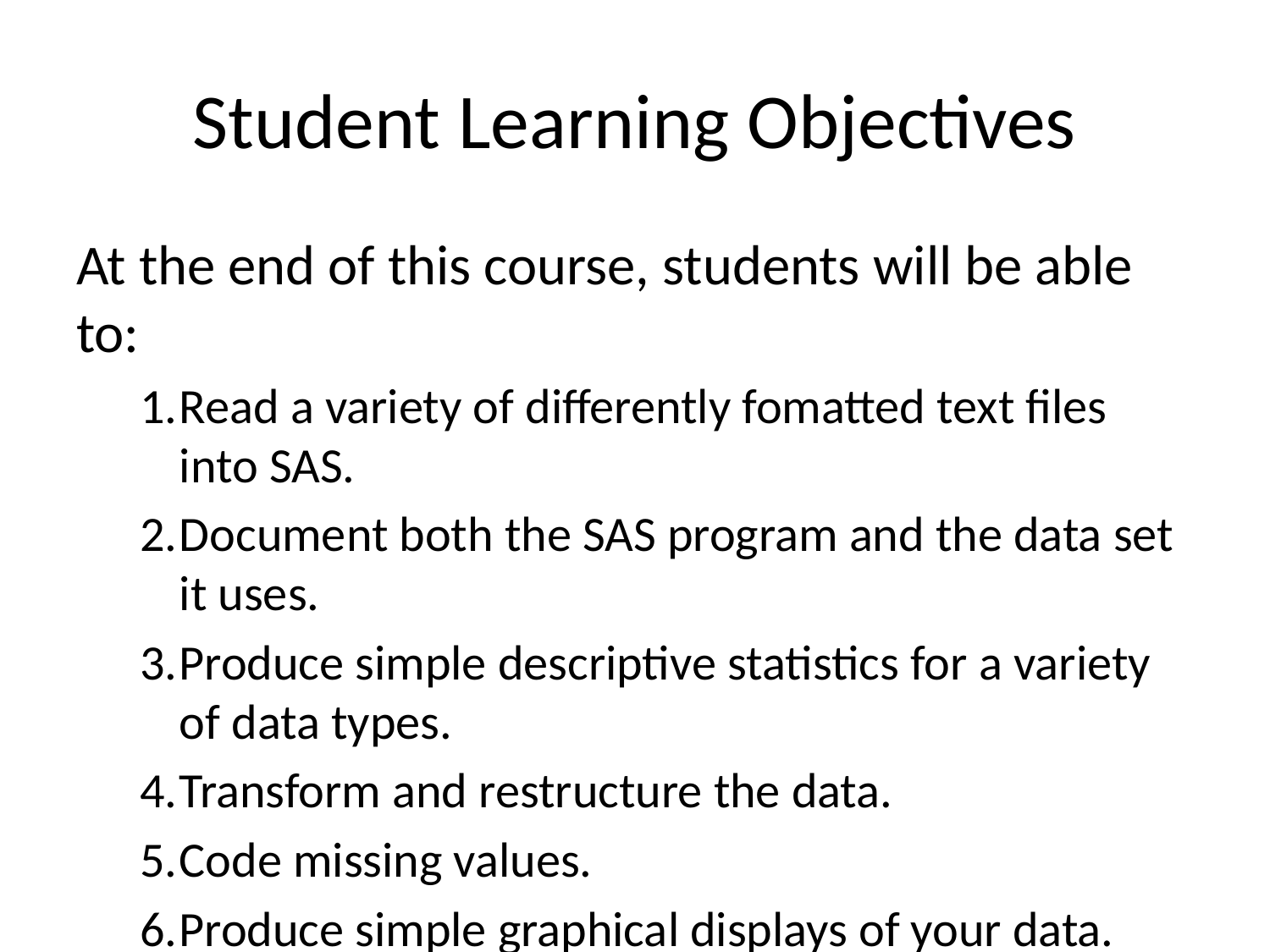

# Student Learning Objectives
At the end of this course, students will be able to:
Read a variety of differently fomatted text files into SAS.
Document both the SAS program and the data set it uses.
Produce simple descriptive statistics for a variety of data types.
Transform and restructure the data.
Code missing values.
Produce simple graphical displays of your data.